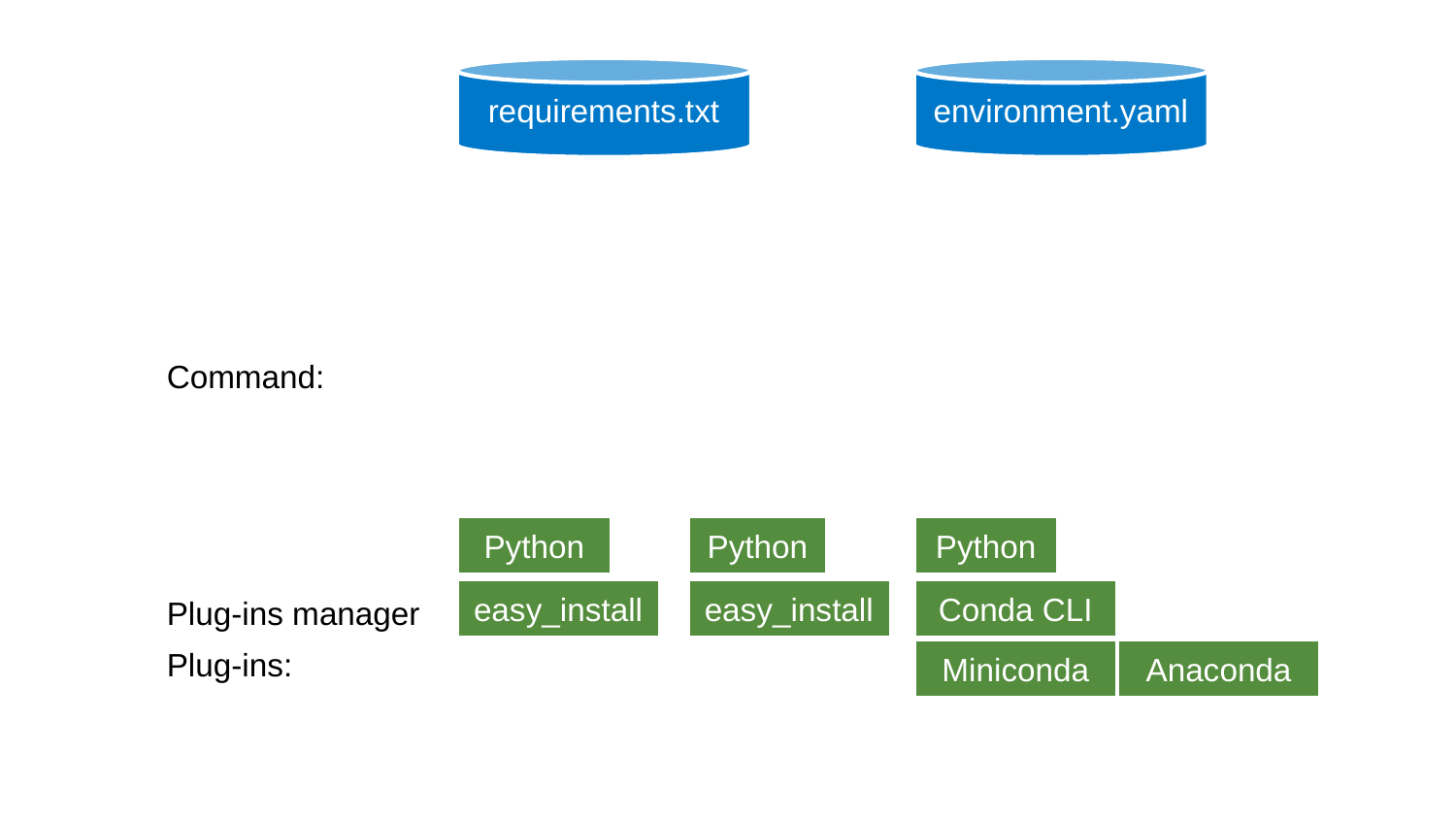

requirements.txt
environment.yaml
Command:
#
Python
Python
Python
easy_install
easy_install
Conda CLI
Plug-ins manager
Plug-ins:
Miniconda
Anaconda